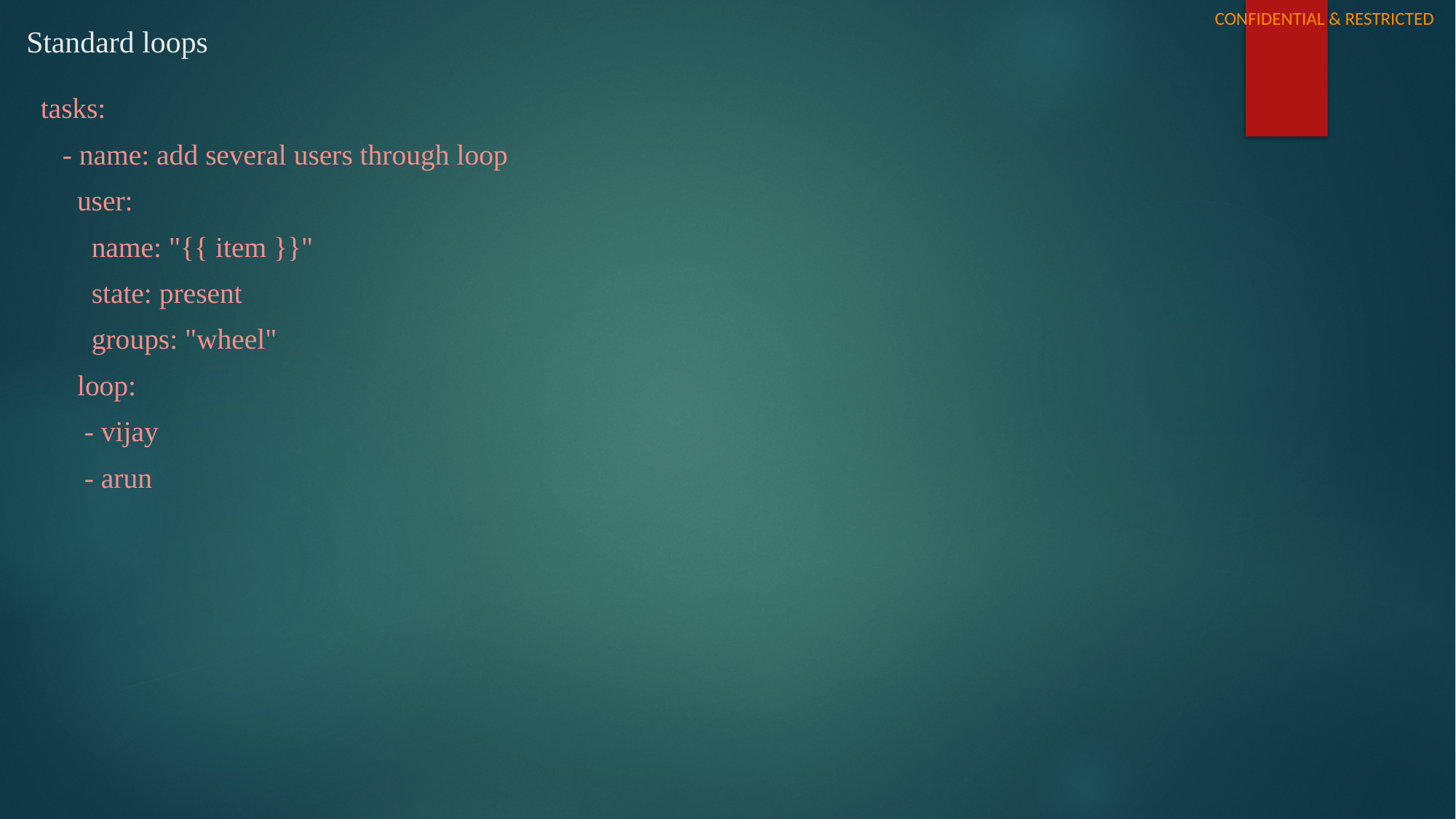

# Standard loops
tasks:
   - name: add several users through loop
     user:
       name: "{{ item }}"
       state: present
       groups: "wheel"
     loop:
      - vijay
      - arun